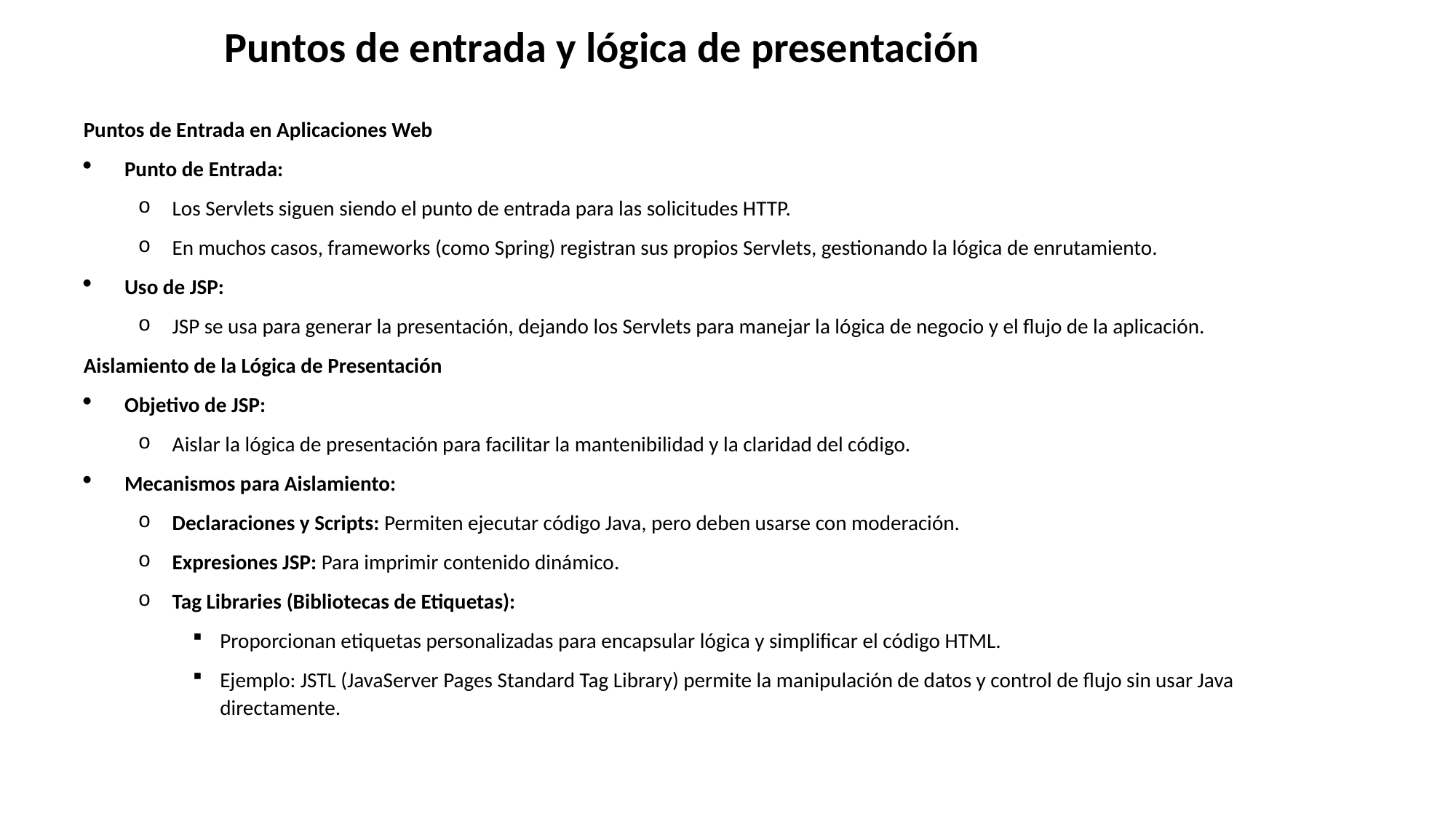

# Puntos de entrada y lógica de presentación
Puntos de Entrada en Aplicaciones Web
Punto de Entrada:
Los Servlets siguen siendo el punto de entrada para las solicitudes HTTP.
En muchos casos, frameworks (como Spring) registran sus propios Servlets, gestionando la lógica de enrutamiento.
Uso de JSP:
JSP se usa para generar la presentación, dejando los Servlets para manejar la lógica de negocio y el flujo de la aplicación.
Aislamiento de la Lógica de Presentación
Objetivo de JSP:
Aislar la lógica de presentación para facilitar la mantenibilidad y la claridad del código.
Mecanismos para Aislamiento:
Declaraciones y Scripts: Permiten ejecutar código Java, pero deben usarse con moderación.
Expresiones JSP: Para imprimir contenido dinámico.
Tag Libraries (Bibliotecas de Etiquetas):
Proporcionan etiquetas personalizadas para encapsular lógica y simplificar el código HTML.
Ejemplo: JSTL (JavaServer Pages Standard Tag Library) permite la manipulación de datos y control de flujo sin usar Java directamente.